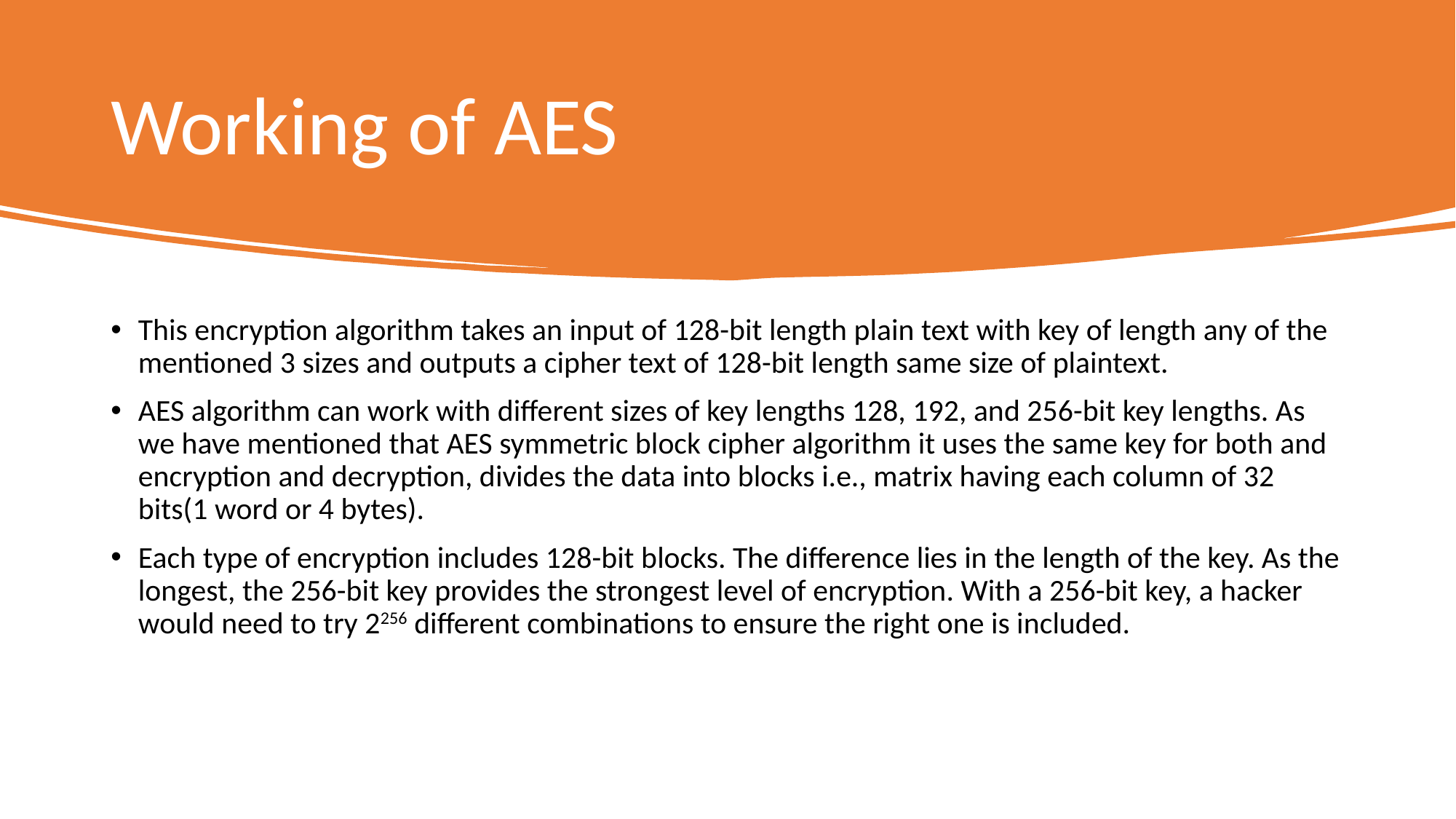

# Working of AES
This encryption algorithm takes an input of 128-bit length plain text with key of length any of the mentioned 3 sizes and outputs a cipher text of 128-bit length same size of plaintext.
AES algorithm can work with different sizes of key lengths 128, 192, and 256-bit key lengths. As we have mentioned that AES symmetric block cipher algorithm it uses the same key for both and encryption and decryption, divides the data into blocks i.e., matrix having each column of 32 bits(1 word or 4 bytes).
Each type of encryption includes 128-bit blocks. The difference lies in the length of the key. As the longest, the 256-bit key provides the strongest level of encryption. With a 256-bit key, a hacker would need to try 2256 different combinations to ensure the right one is included.